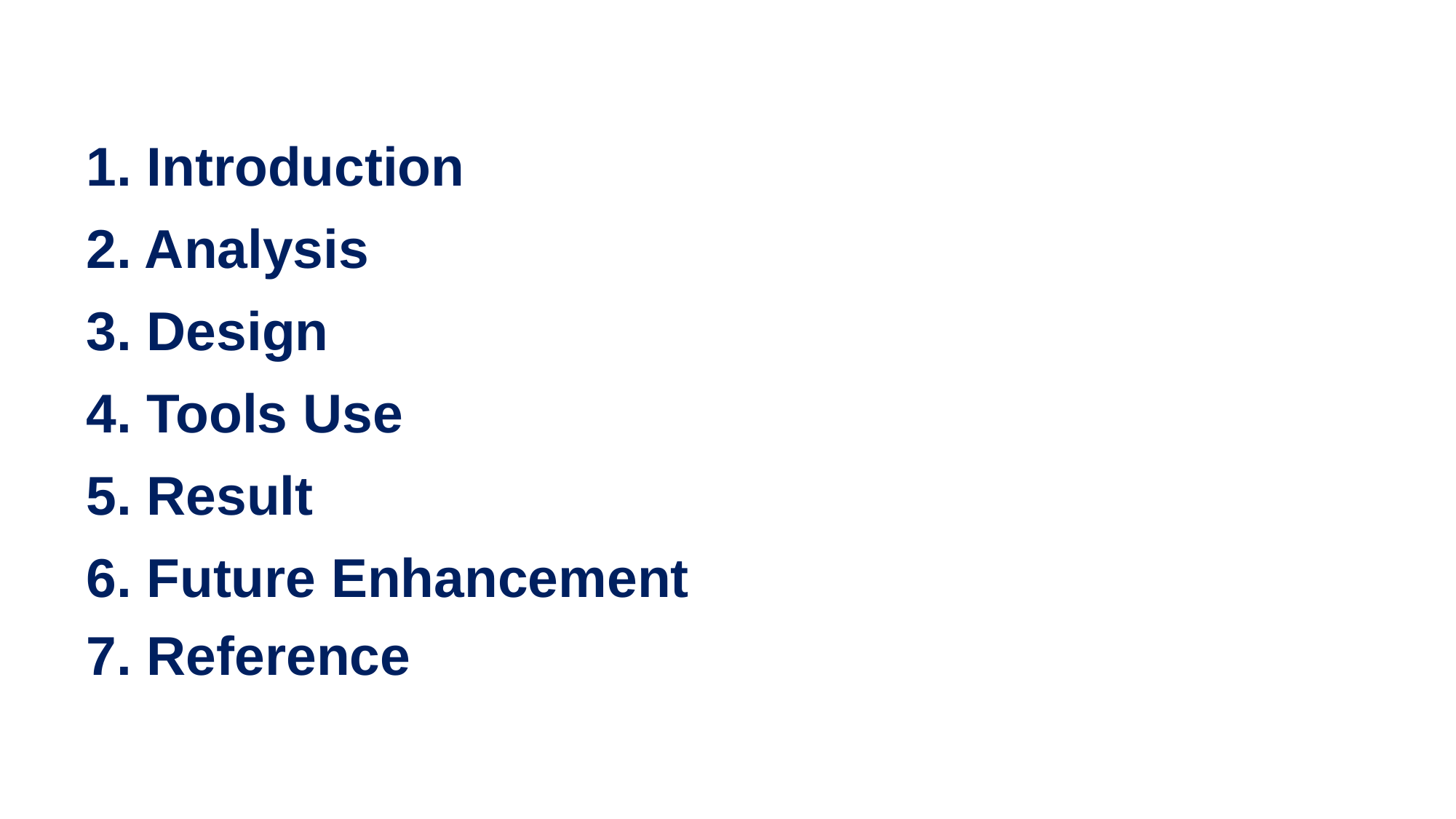

1. Introduction
2. Analysis
3. Design
4. Tools Use
5. Result
6. Future Enhancement
7. Reference